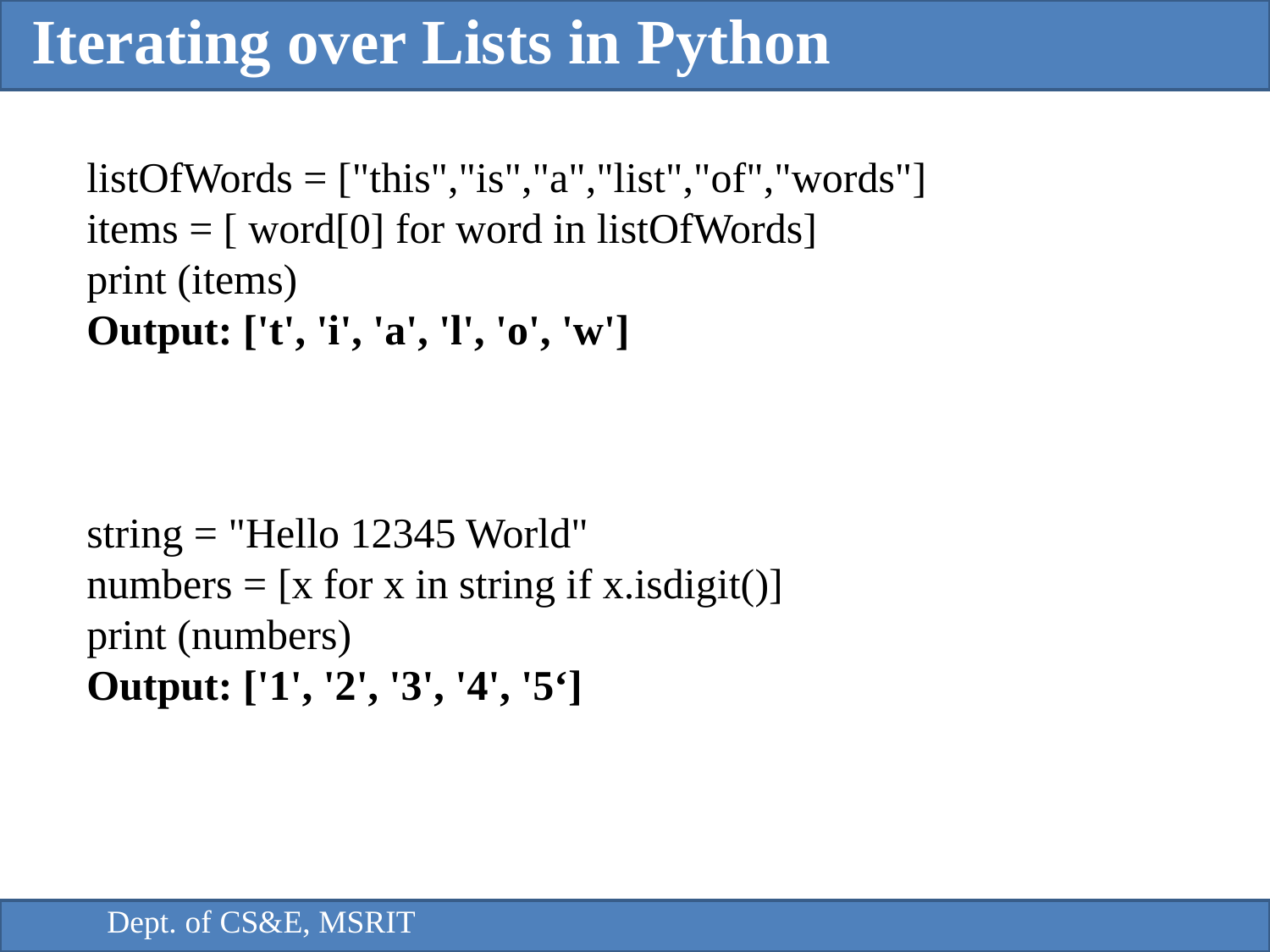

Iterating over Lists in Python

listOfWords = ["this","is","a","list","of","words"]
items = [ word[0] for word in listOfWords]
print (items)
Output: ['t', 'i', 'a', 'l', 'o', 'w']

string = "Hello 12345 World"
numbers = [x for x in string if x.isdigit()]
print (numbers)
Output: ['1', '2', '3', '4', '5‘]

Dept. of CS&E, MSRIT